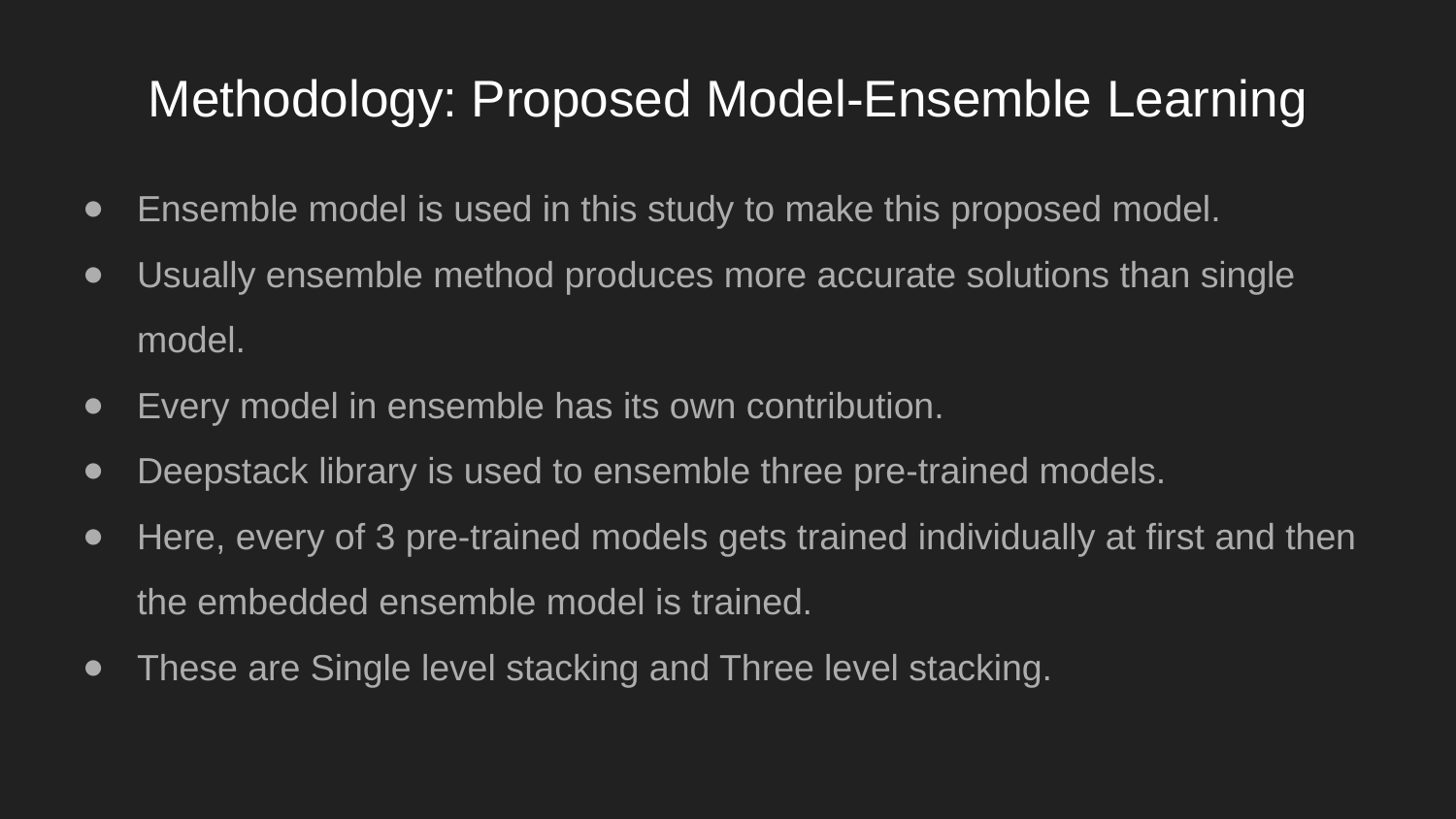

# Methodology: Proposed Model-Ensemble Learning
Ensemble model is used in this study to make this proposed model.
Usually ensemble method produces more accurate solutions than single model.
Every model in ensemble has its own contribution.
Deepstack library is used to ensemble three pre-trained models.
Here, every of 3 pre-trained models gets trained individually at first and then the embedded ensemble model is trained.
These are Single level stacking and Three level stacking.